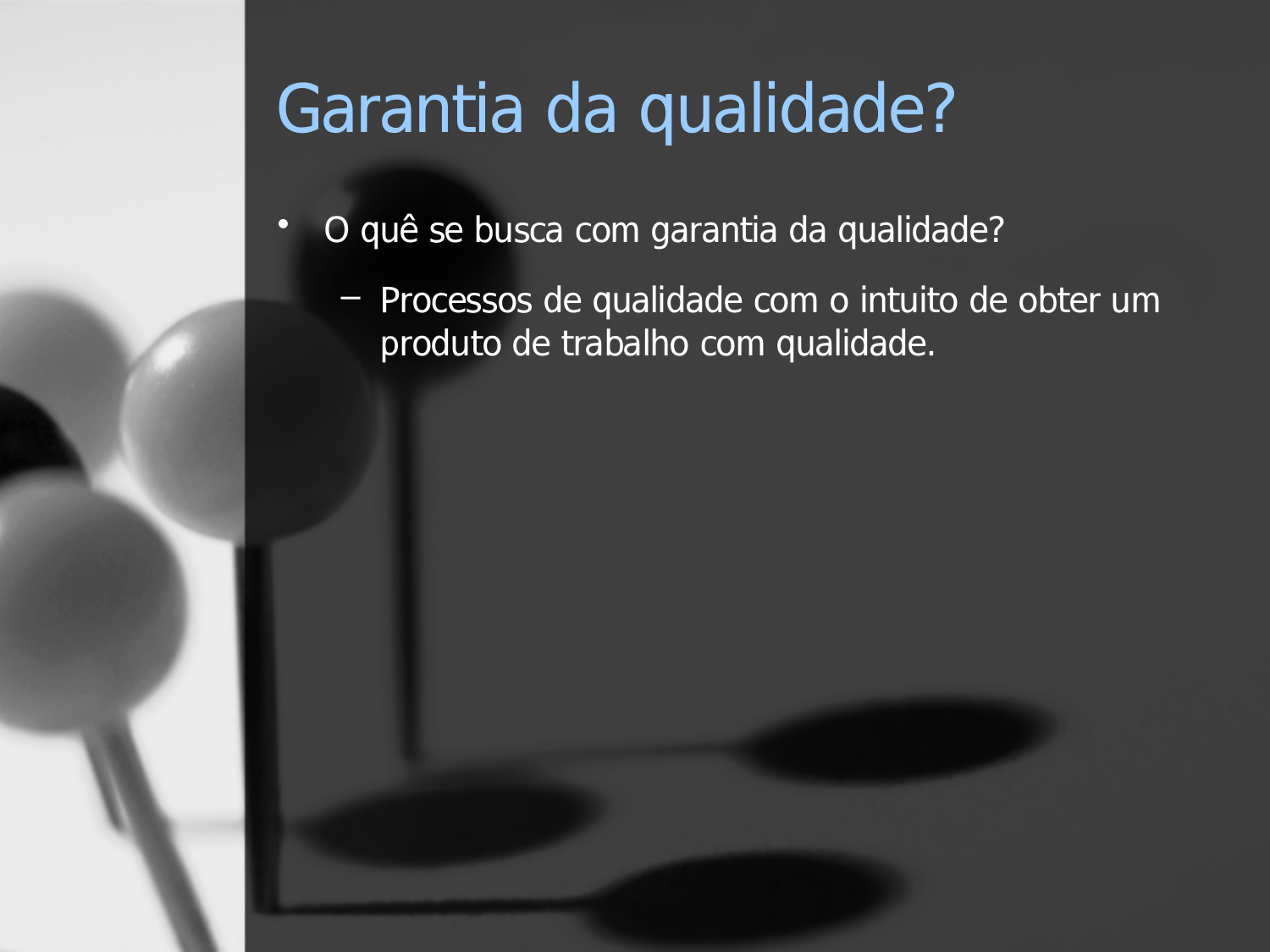

# Garantia da qualidade?
O quê se busca com garantia da qualidade?
Processos de qualidade com o intuito de obter um produto de trabalho com qualidade.